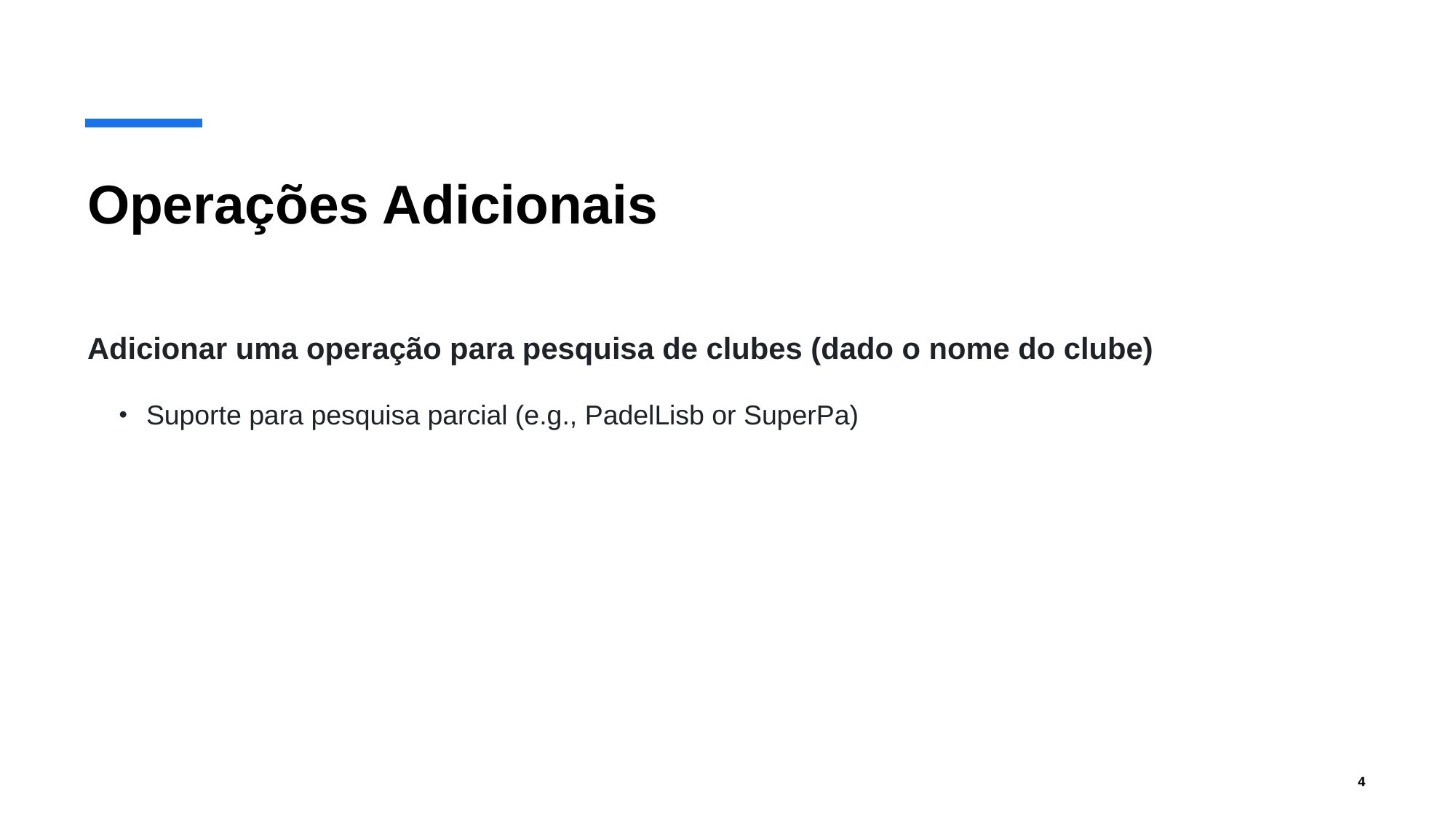

# Operações Adicionais

Adicionar uma operação para pesquisa de clubes (dado o nome do clube)
Suporte para pesquisa parcial (e.g., PadelLisb or SuperPa)

4